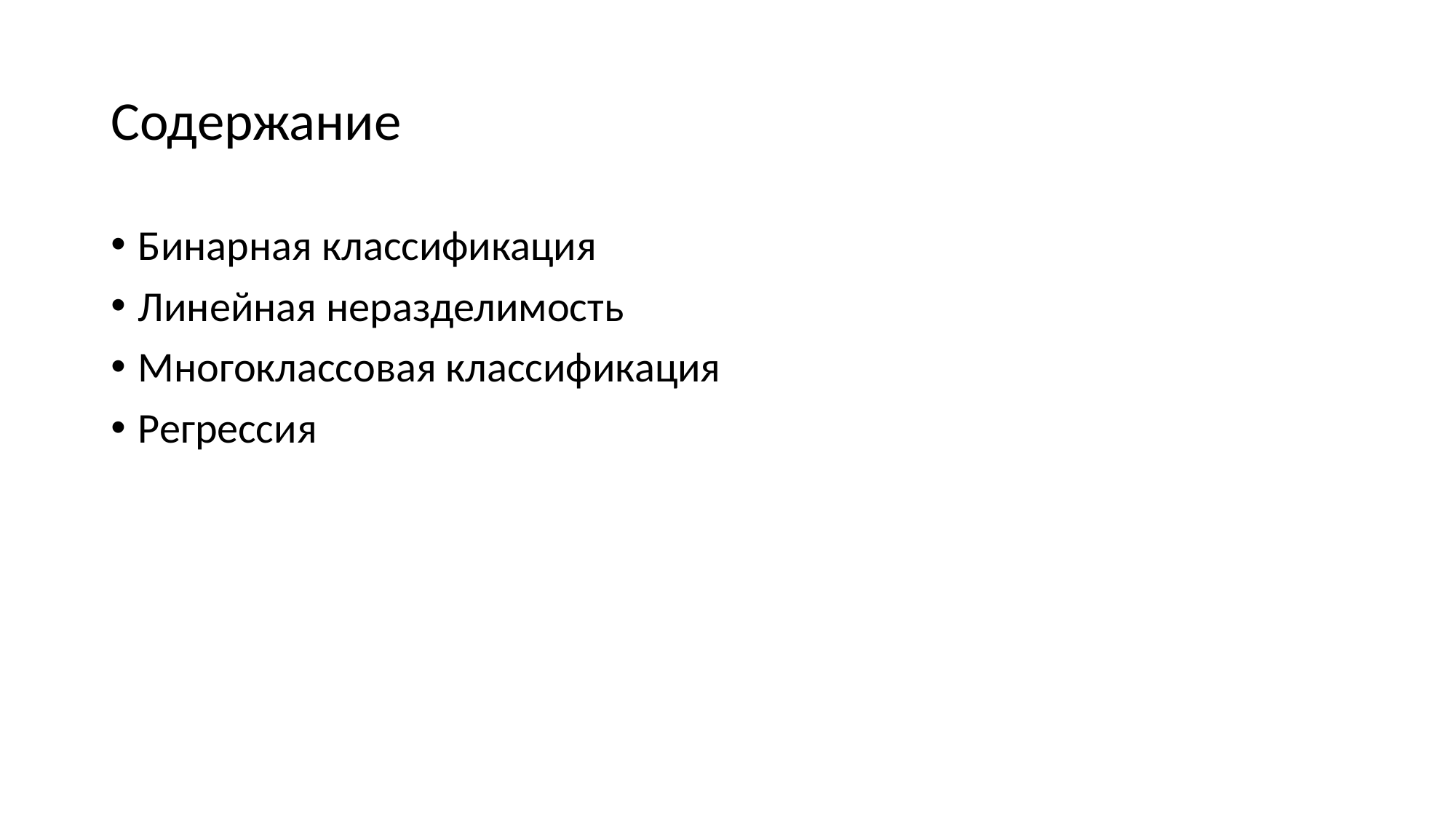

# Содержание
Бинарная классификация
Линейная неразделимость
Многоклассовая классификация
Регрессия